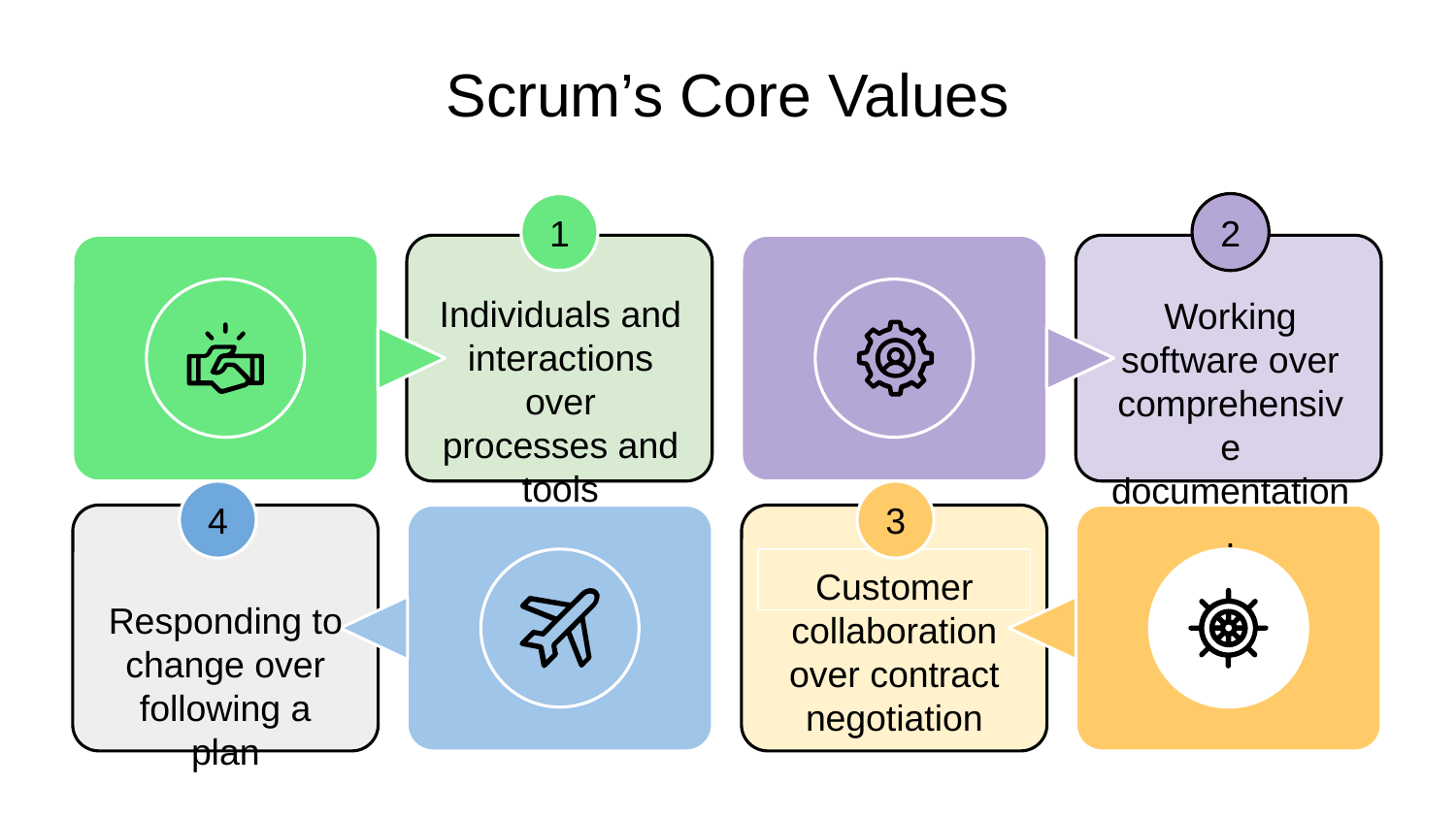

Scrum’s Core Values
1
Individuals and interactions over processes and tools

2
Working software over comprehensive documentation.

4
Responding to change over following a plan
3
Customer collaboration over contract negotiation